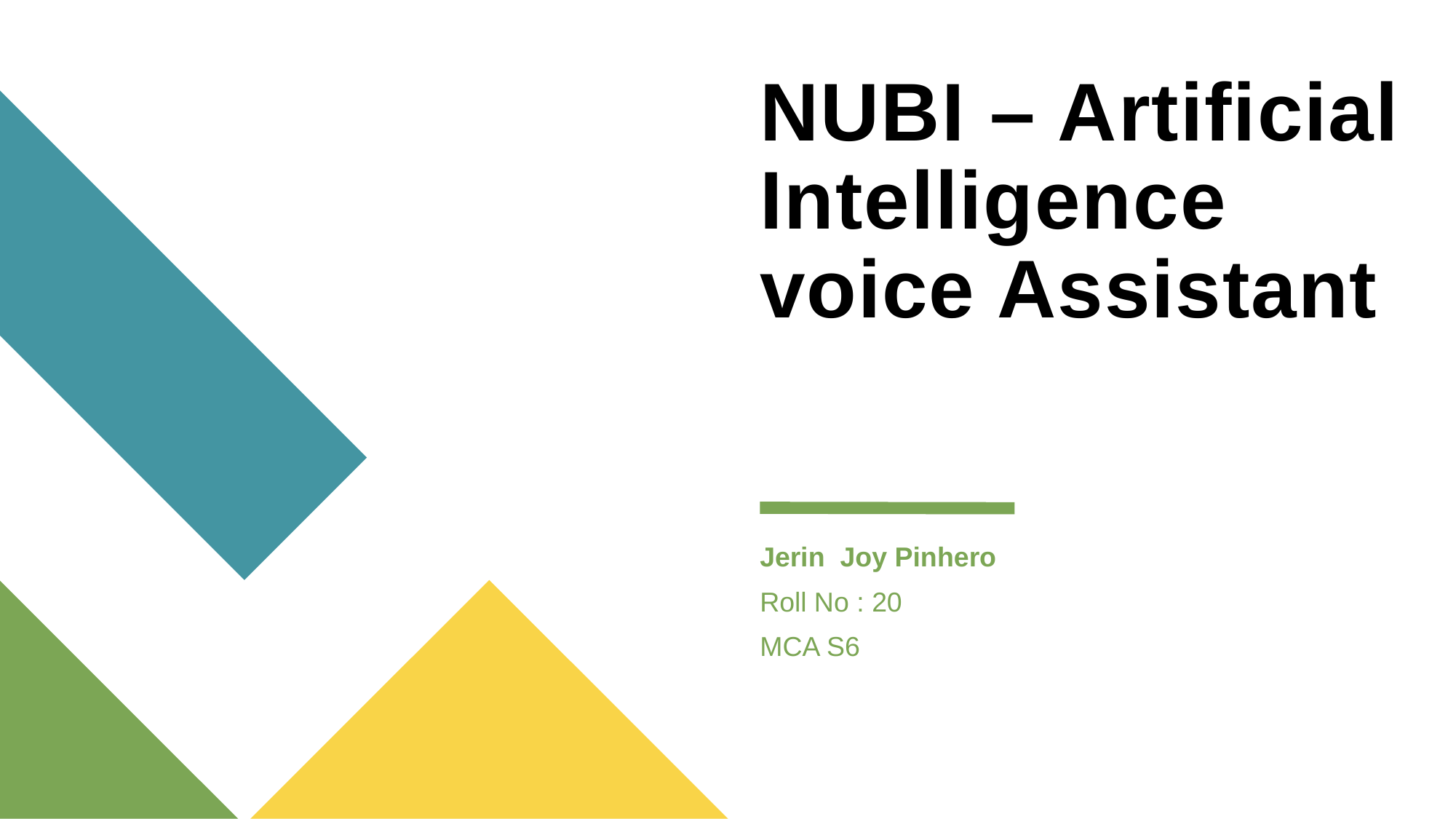

# NUBI – Artificial Intelligence voice Assistant
Jerin  Joy Pinhero
Roll No : 20
MCA S6